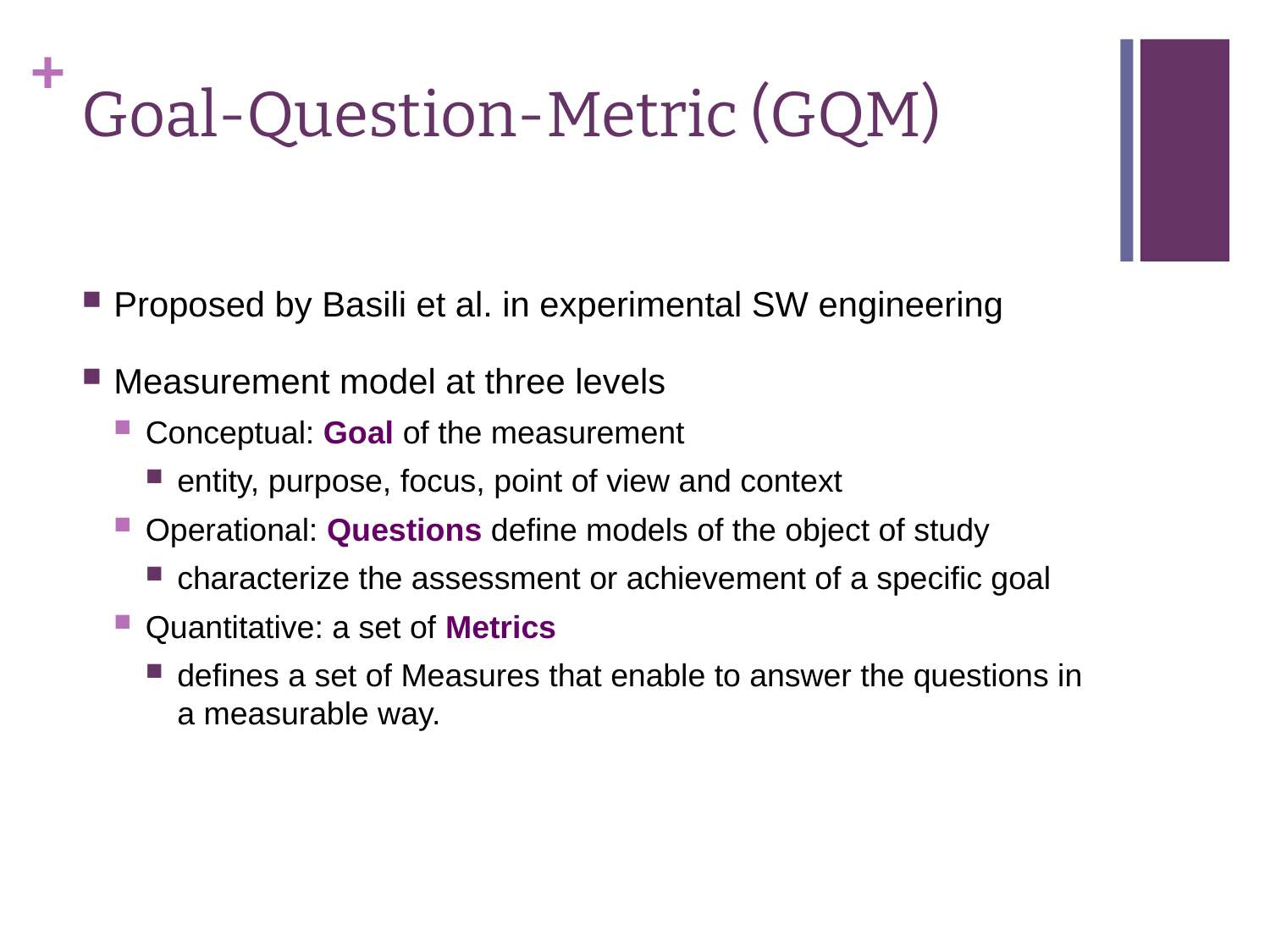

# Goal-Question-Metric (GQM)
Proposed by Basili et al. in experimental SW engineering
Measurement model at three levels
Conceptual: Goal of the measurement
entity, purpose, focus, point of view and context
Operational: Questions define models of the object of study
characterize the assessment or achievement of a specific goal
Quantitative: a set of Metrics
defines a set of Measures that enable to answer the questions in a measurable way.